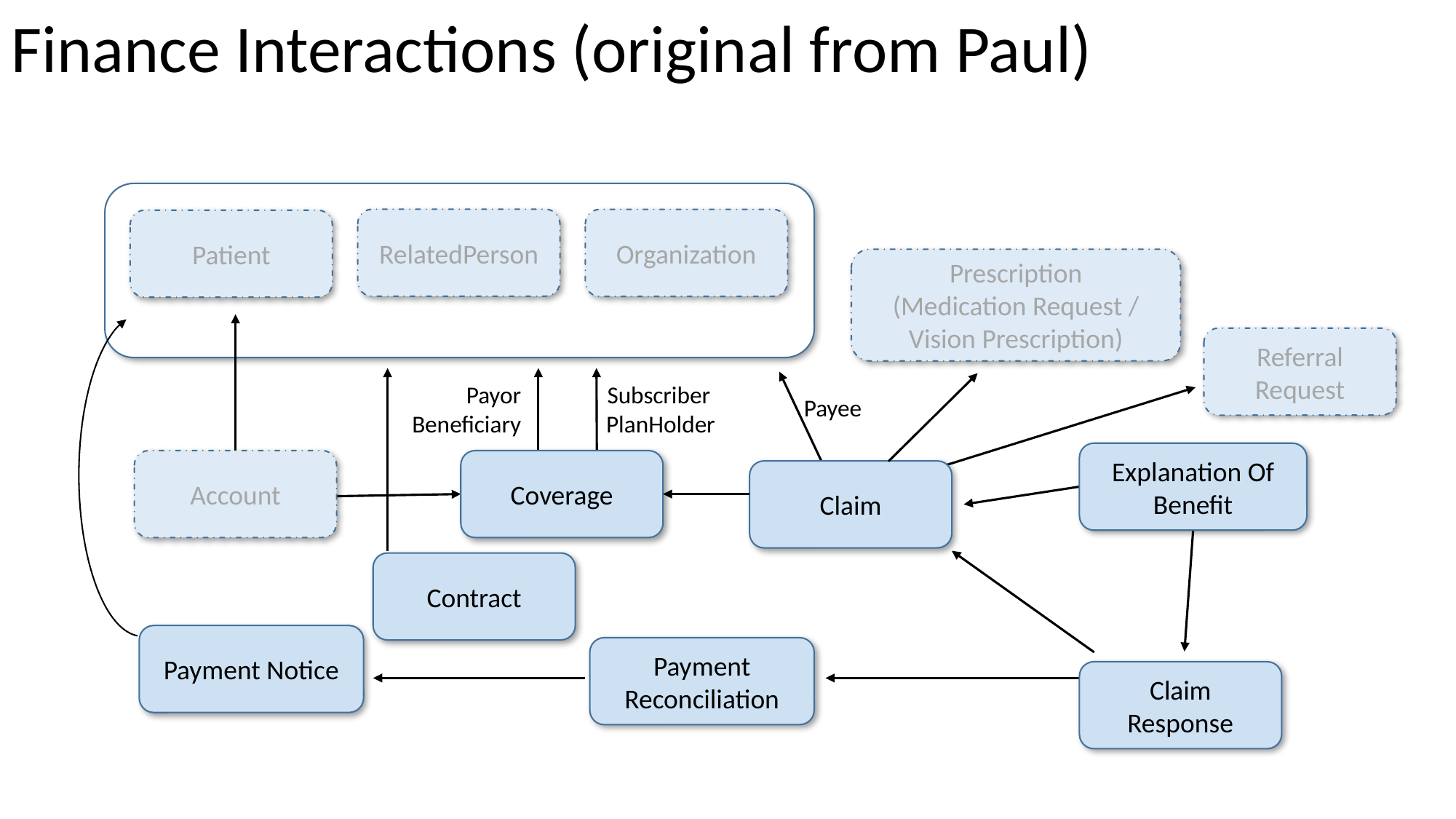

# Finance Interactions (original from Paul)

RelatedPerson
Organization
Patient
Prescription
(Medication Request / Vision Prescription)

Referral Request
Subscriber
Payor
Payee
PlanHolder
Beneficiary
Explanation Of Benefit
Account
Coverage
Claim
Contract
Payment Notice
Payment Reconciliation
Claim Response